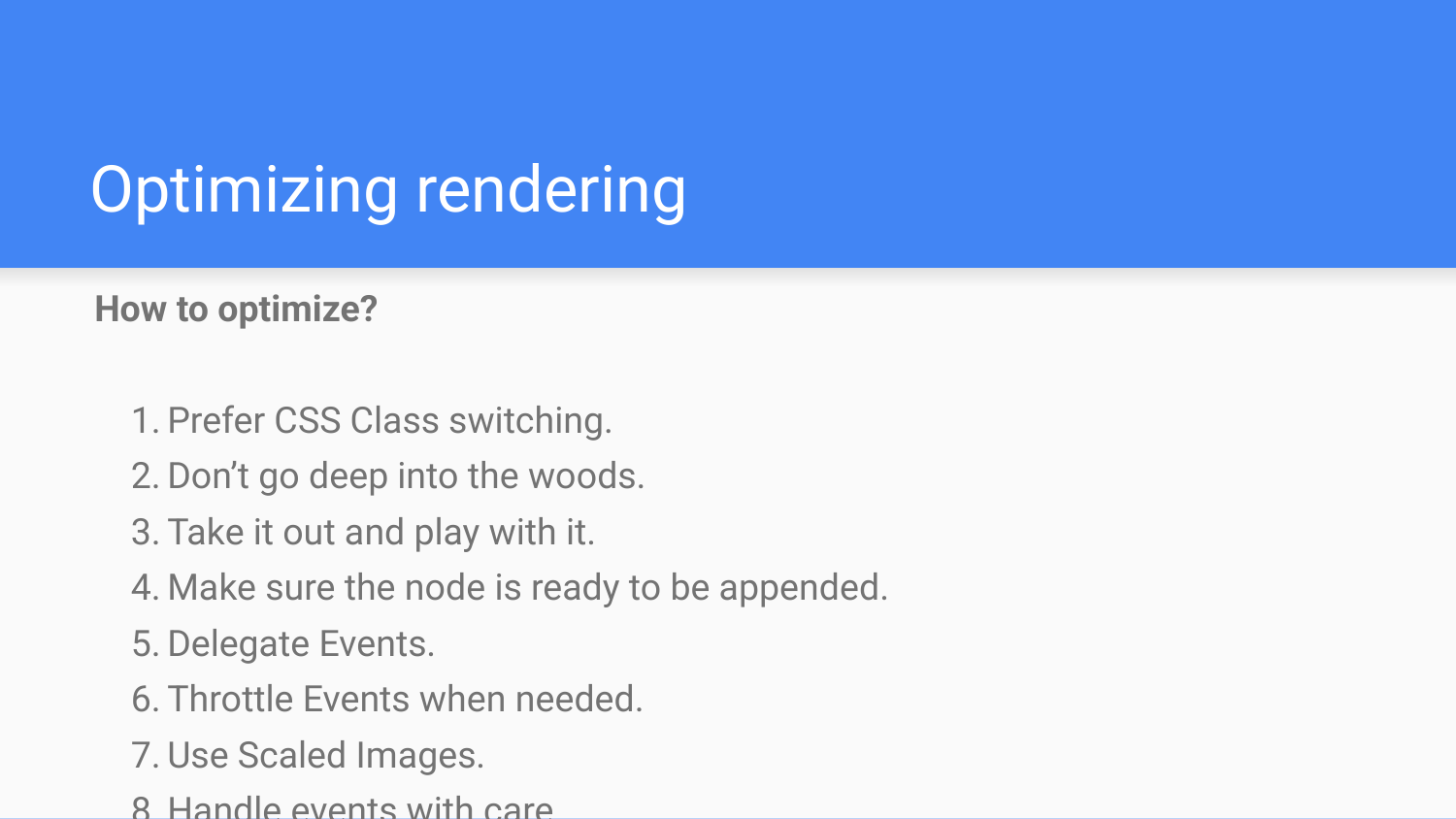

# Optimizing rendering
How to optimize?

Prefer CSS Class switching.
Don’t go deep into the woods.
Take it out and play with it.
Make sure the node is ready to be appended.
Delegate Events.
Throttle Events when needed.
Use Scaled Images.
Handle events with care.